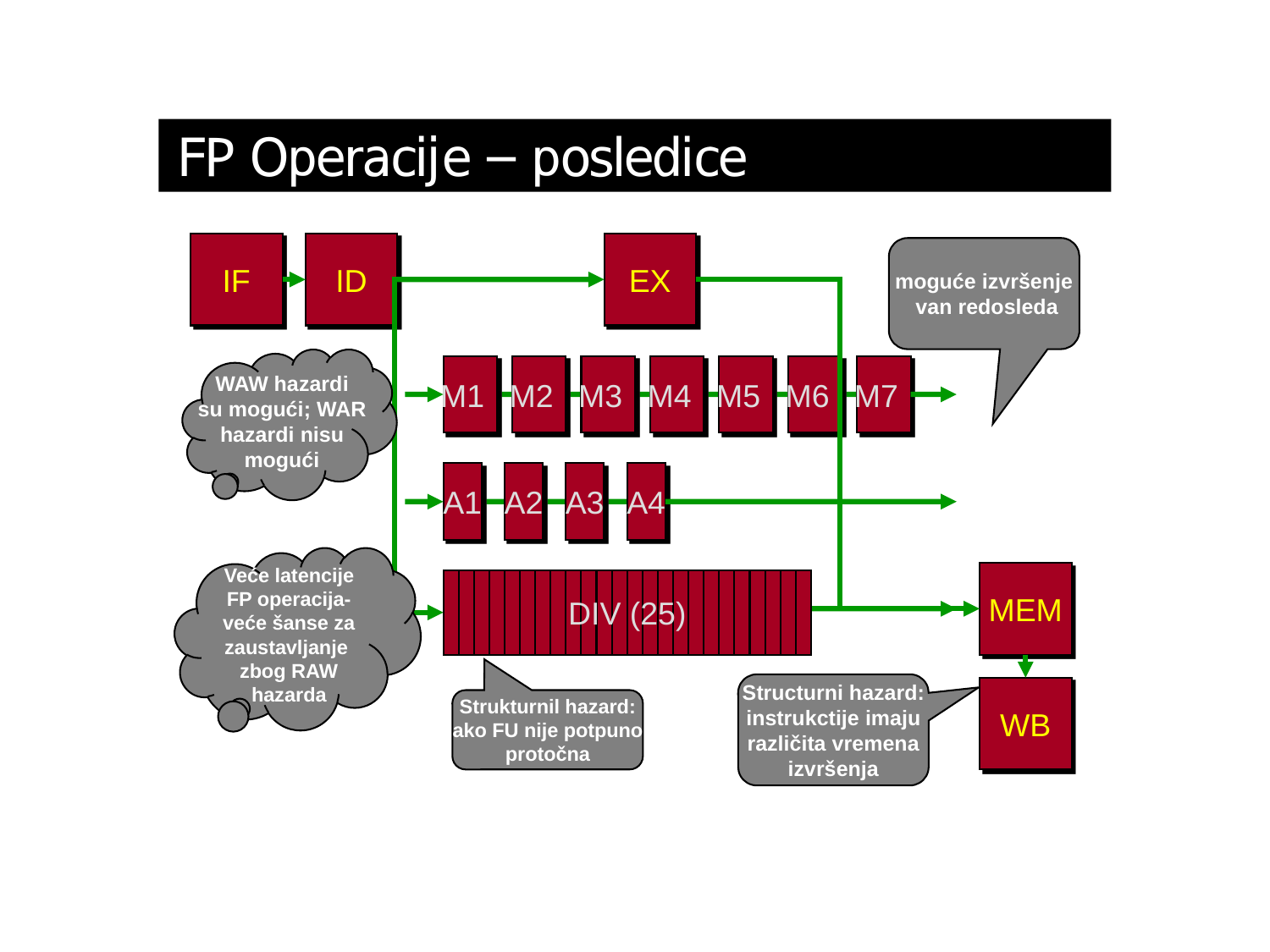

FP Operacije – posledice
IF
ID
EX
moguće izvršenje
 van redosleda

WAW hazardi
su mogući; WAR
hazardi nisu
mogući
M1
M2
M3
M4
M5
M6
M7

A1
A2
A3
A4

Veće latencije
FP operacija-
veće šanse za
zaustavljanje
zbog RAW
hazarda
MEM

DIV (25)

Structurni hazard:
instrukctije imaju
različita vremena
izvršenja

WB
Strukturnil hazard:
ako FU nije potpuno
protočna